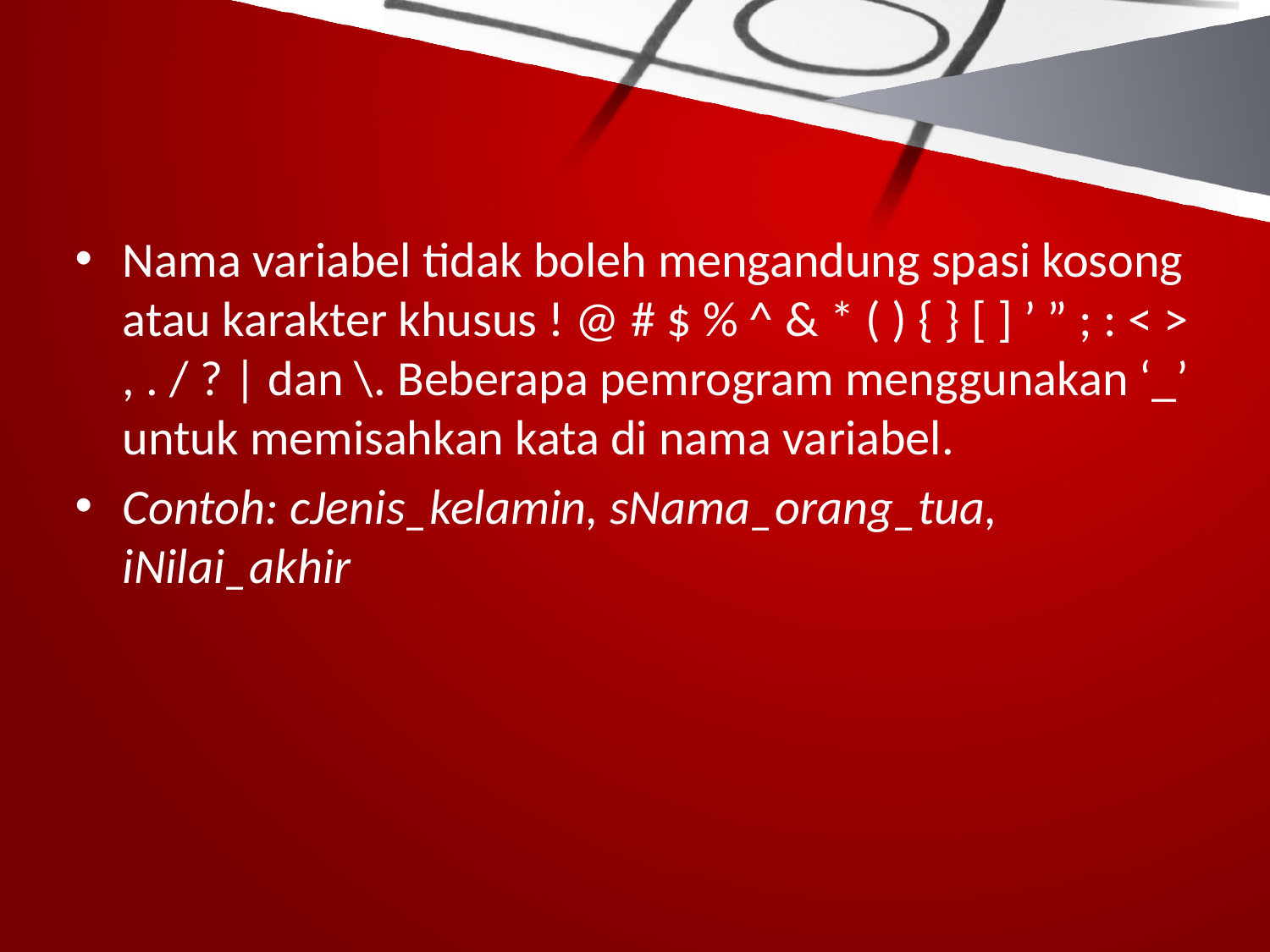

#
Nama variabel tidak boleh mengandung spasi kosong atau karakter khusus ! @ # $ % ^ & * ( ) { } [ ] ’ ” ; : < > , . / ? | dan \. Beberapa pemrogram menggunakan ‘_’ untuk memisahkan kata di nama variabel.
Contoh: cJenis_kelamin, sNama_orang_tua, iNilai_akhir